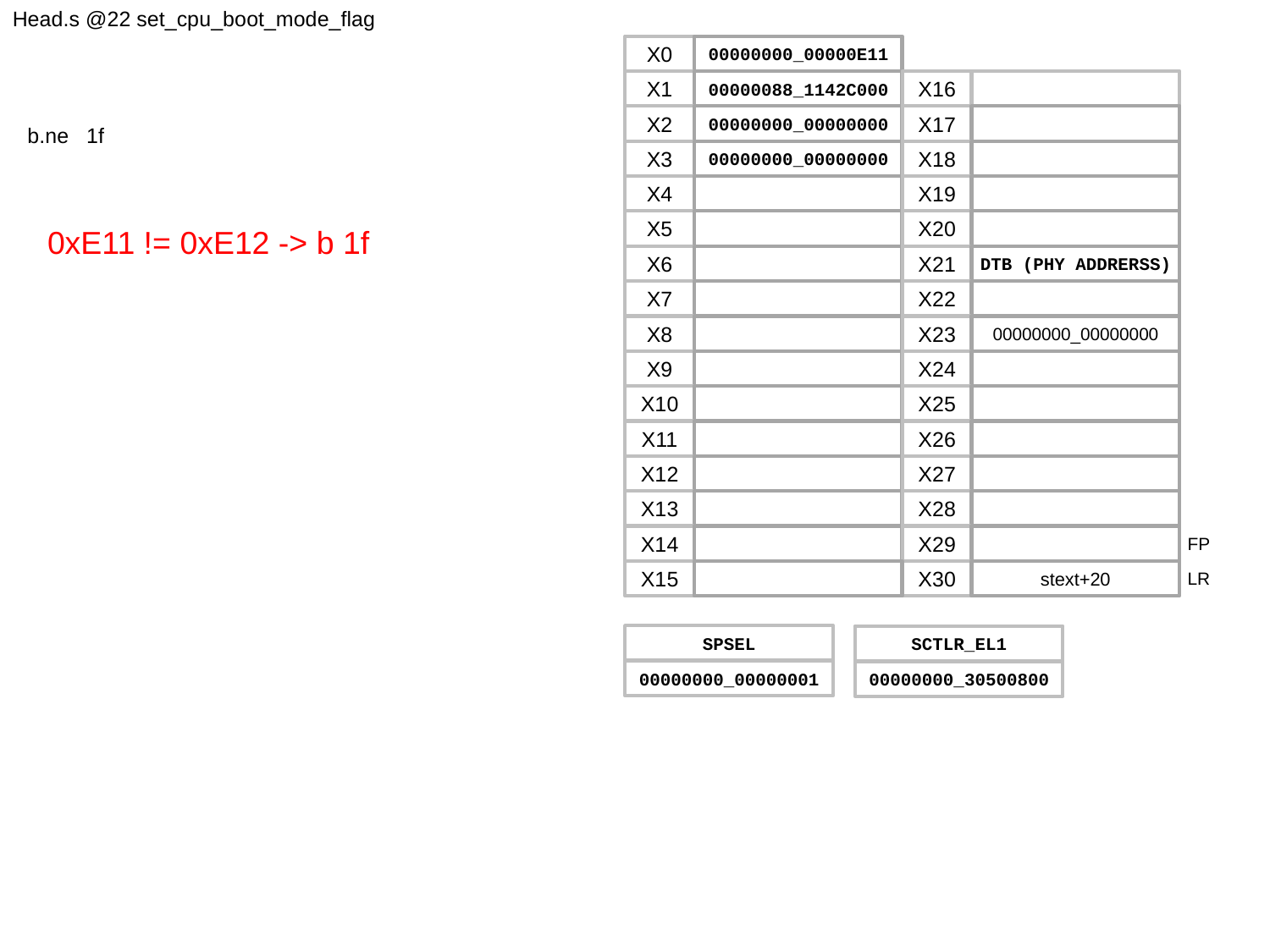

Head.s @22 set_cpu_boot_mode_flag
X0
00000000_00000E11
X1
00000088_1142C000
X16

X2
00000000_00000000
X17

X3
00000000_00000000
X18

X4

X19

X5

X20

X6

X21
DTB (PHY ADDRERSS)
X7

X22

X8

X23
00000000_00000000
X9

X24

X10

X25

X11

X26

X12

X27

X13

X28

X14

X29

FP
X15

X30
stext+20
LR
b.ne   1f

0xE11 != 0xE12 -> b 1f
SPSEL
00000000_00000001
SCTLR_EL1
00000000_30500800